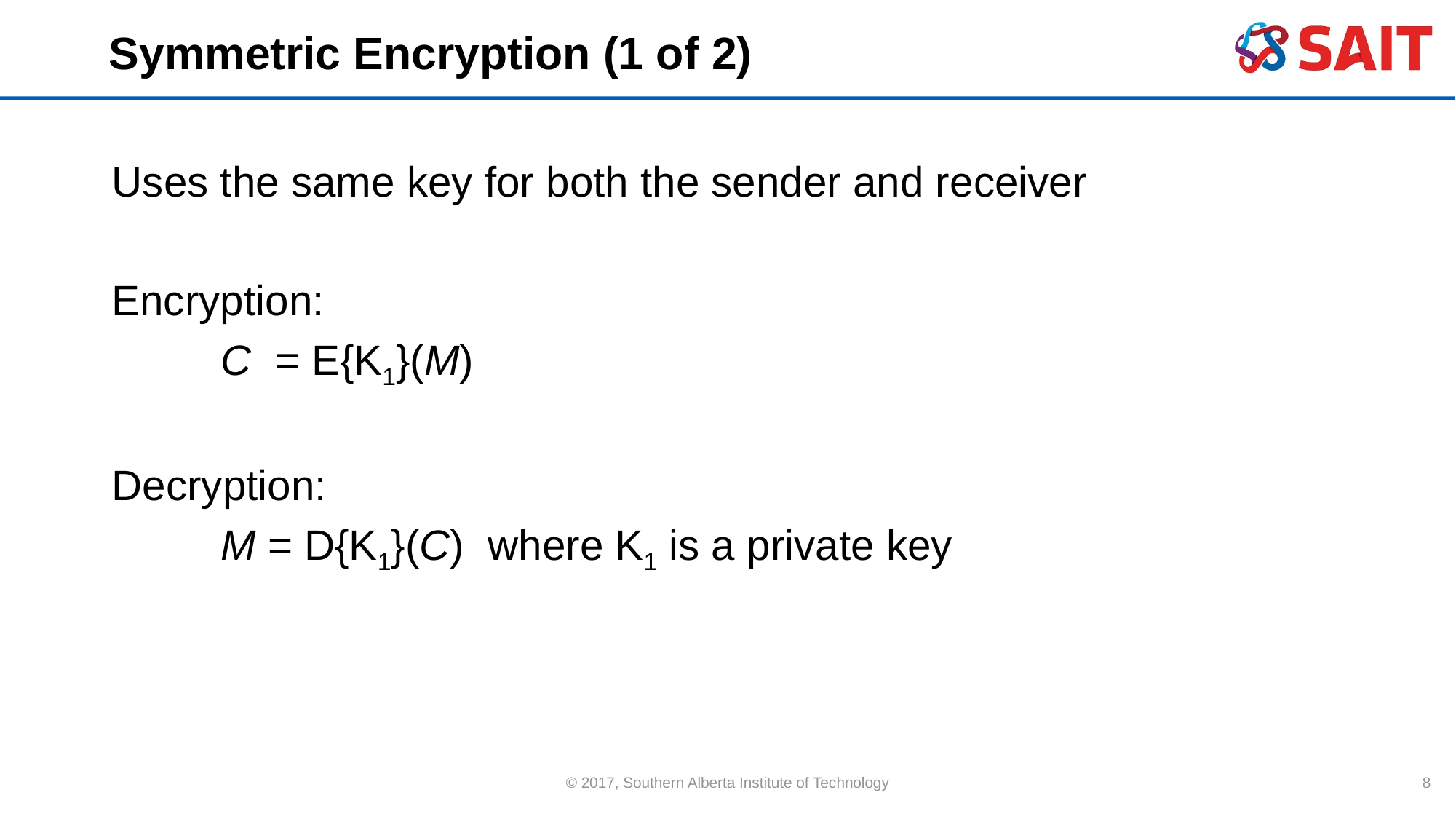

# Symmetric Encryption (1 of 2)
Uses the same key for both the sender and receiver

Encryption:
	C  = E{K1}(M)

Decryption:
	M = D{K1}(C)  where K1 is a private key